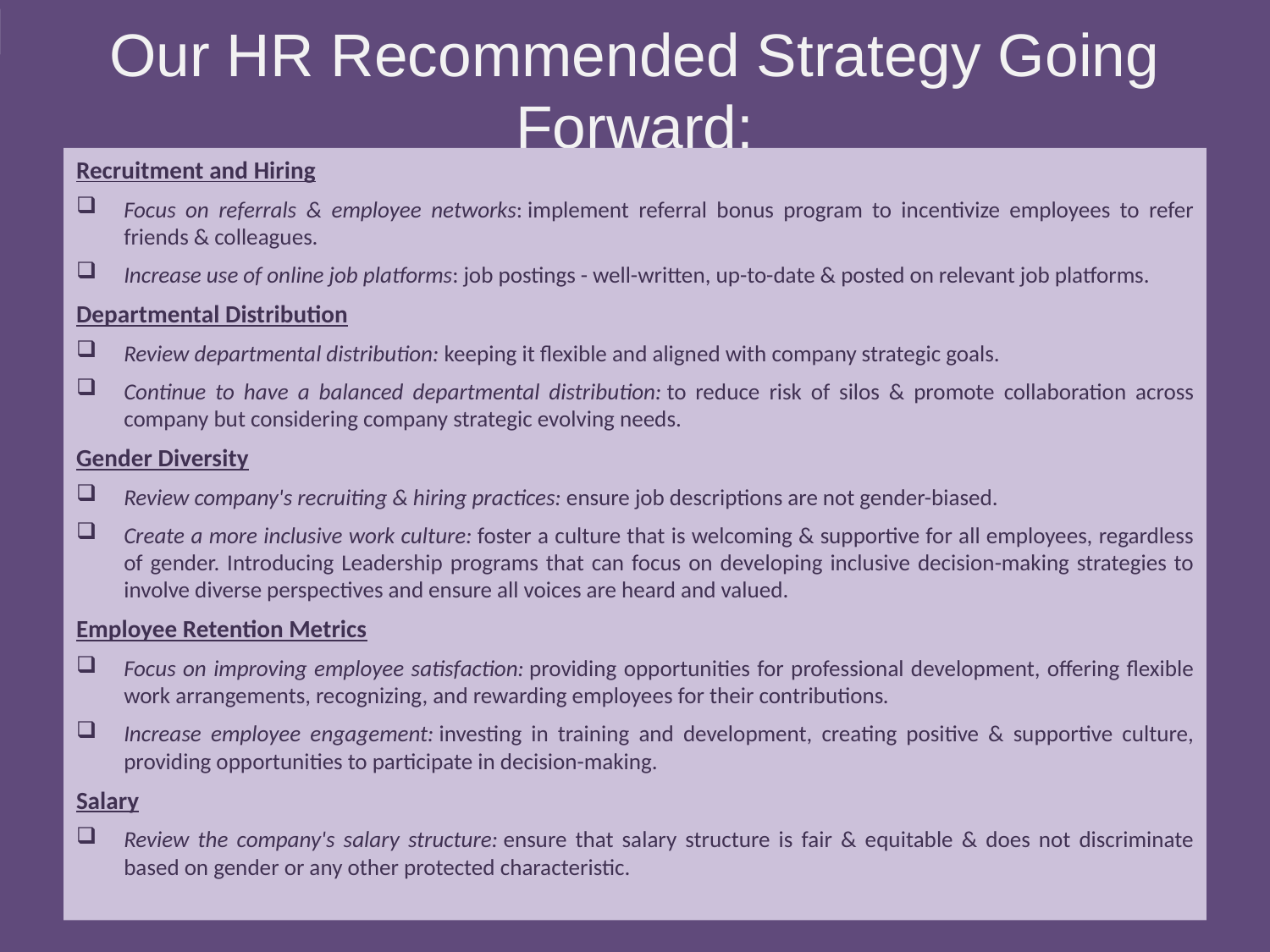

# Our HR Recommended Strategy Going Forward:
Recruitment and Hiring
Focus on referrals & employee networks: implement referral bonus program to incentivize employees to refer friends & colleagues.
Increase use of online job platforms: job postings - well-written, up-to-date & posted on relevant job platforms.
Departmental Distribution
Review departmental distribution: keeping it flexible and aligned with company strategic goals.
Continue to have a balanced departmental distribution: to reduce risk of silos & promote collaboration across company but considering company strategic evolving needs.
Gender Diversity
Review company's recruiting & hiring practices: ensure job descriptions are not gender-biased.
Create a more inclusive work culture: foster a culture that is welcoming & supportive for all employees, regardless of gender. Introducing Leadership programs that can focus on developing inclusive decision-making strategies to involve diverse perspectives and ensure all voices are heard and valued.
Employee Retention Metrics
Focus on improving employee satisfaction: providing opportunities for professional development, offering flexible work arrangements, recognizing, and rewarding employees for their contributions.
Increase employee engagement: investing in training and development, creating positive & supportive culture, providing opportunities to participate in decision-making.
Salary
Review the company's salary structure: ensure that salary structure is fair & equitable & does not discriminate based on gender or any other protected characteristic.